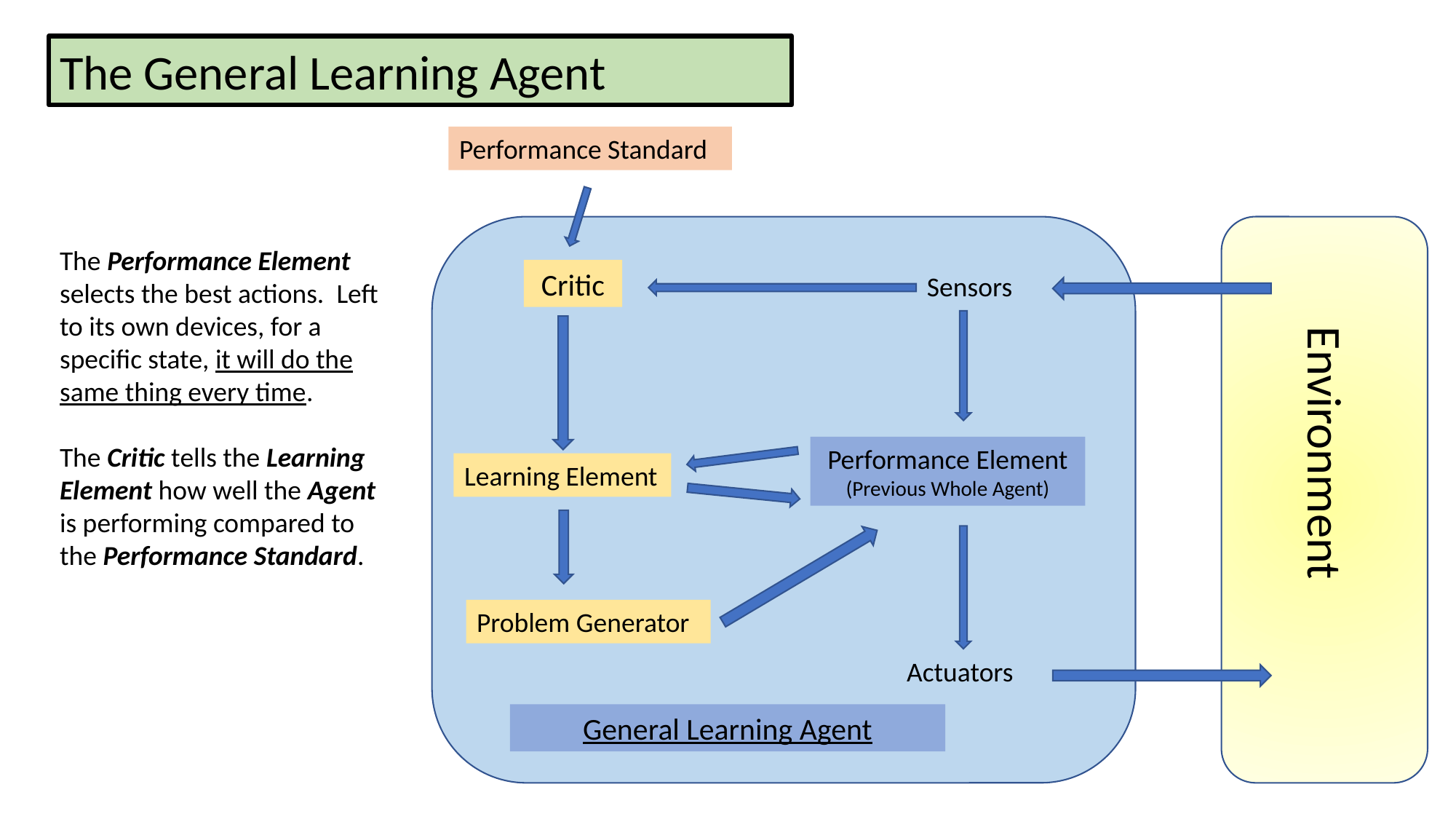

The General Learning Agent
Performance Standard

Sensors

Environment
Actuators

General Learning Agent
The Performance Element selects the best actions.  Left to its own devices, for a specific state, it will do the same thing every time.

The Critic tells the Learning Element how well the Agent is performing compared to the Performance Standard.

Critic

Performance Element
(Previous Whole Agent)

Learning Element

Problem Generator